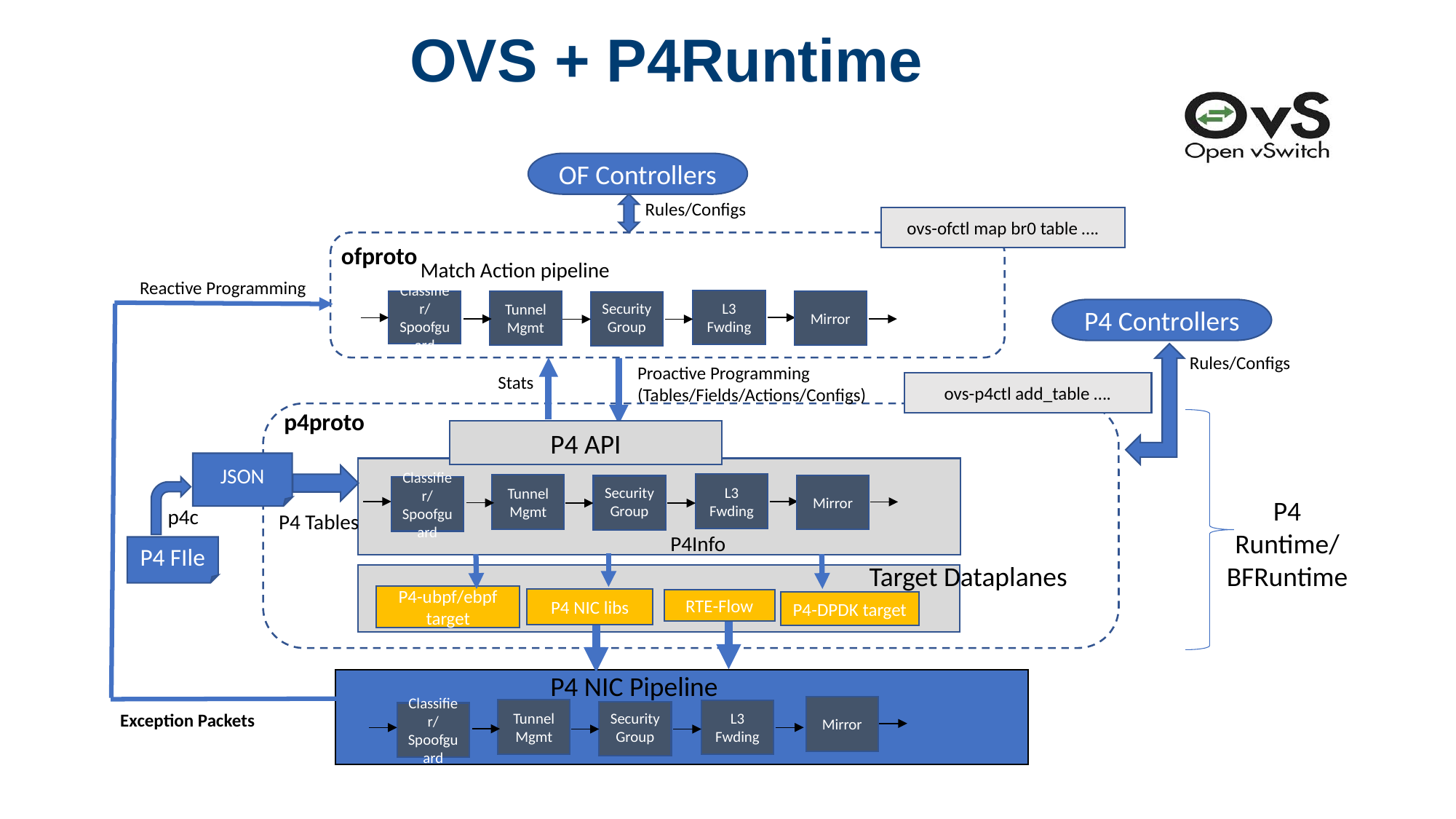

OVS + P4Runtime
OF Controllers
Rules/Configs

ovs-ofctl map br0 table ….

ofproto
Match Action pipeline
ovs-p4ctl add_table ….
P4 Tables

Reactive Programming
L3 Fwding
Classifier/Spoofguard
Tunnel Mgmt

Security Group

Mirror
P4 Controllers

Rules/Configs
Proactive Programming (Tables/Fields/Actions/Configs)

Stats
p4proto

P4 API
P4-ubpf/ebpf target
JSON

L3 Fwding
Tunnel Mgmt

Security Group

Classifier/Spoofguard
Mirror

P4Info
P4 FIle
Target Dataplanes

P4 NIC libs
P4-DPDK target
P4 NIC Pipeline
Mirror
Tunnel Mgmt
L3 Fwding

Security Group

Classifier/Spoofguard
Exception Packets
P4
Runtime/BFRuntime
p4c
RTE-Flow